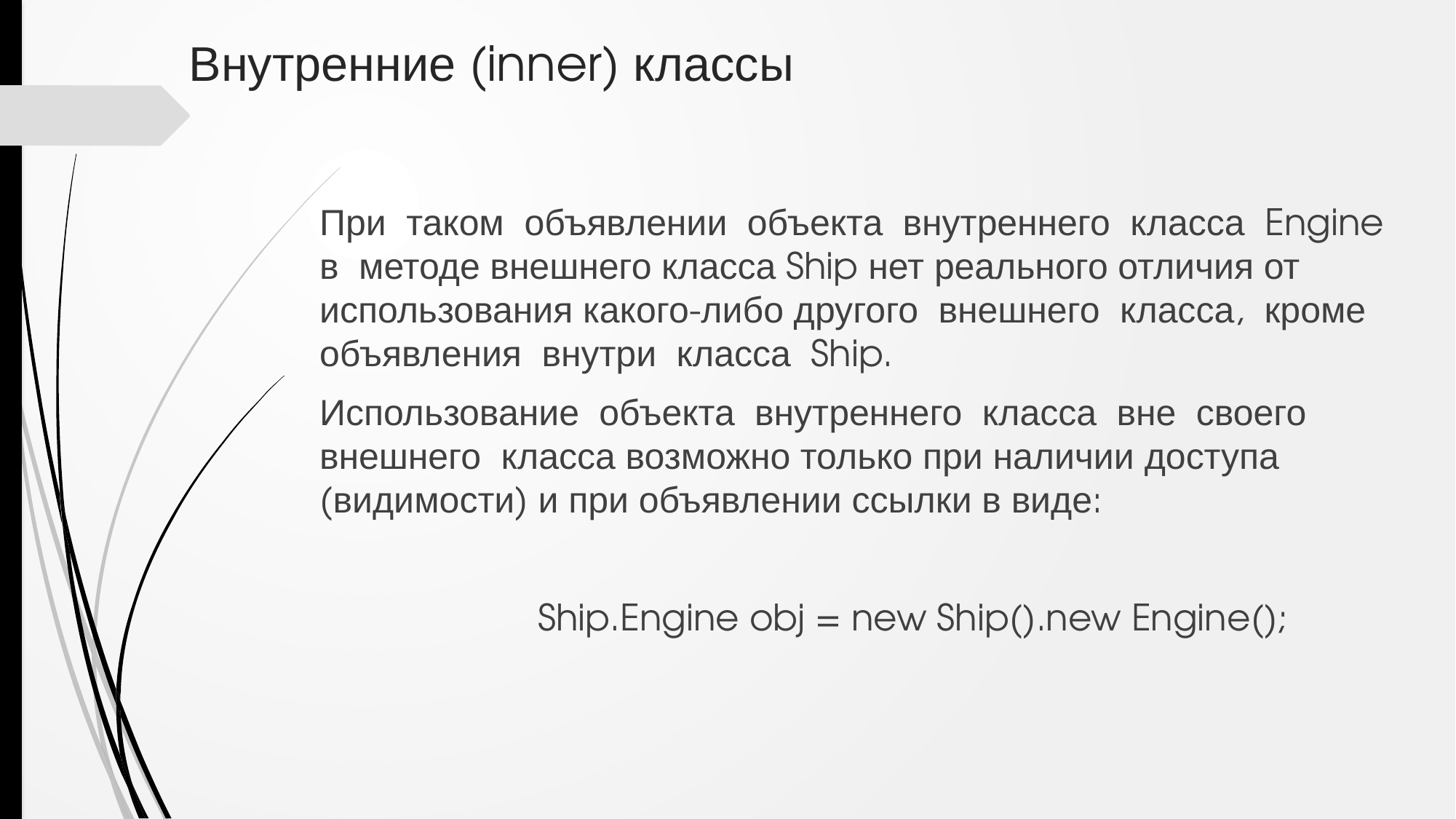

# Внутренние (inner) классы
При  таком  объявлении  объекта  внутреннего  класса  Engine  в  методе внешнего класса Ship нет реального отличия от использования какого-либо другого  внешнего  класса,  кроме  объявления  внутри  класса  Ship.
Использование  объекта  внутреннего  класса  вне  своего  внешнего  класса возможно только при наличии доступа (видимости) и при объявлении ссылки в виде:

		Ship.Engine obj = new Ship().new Engine();